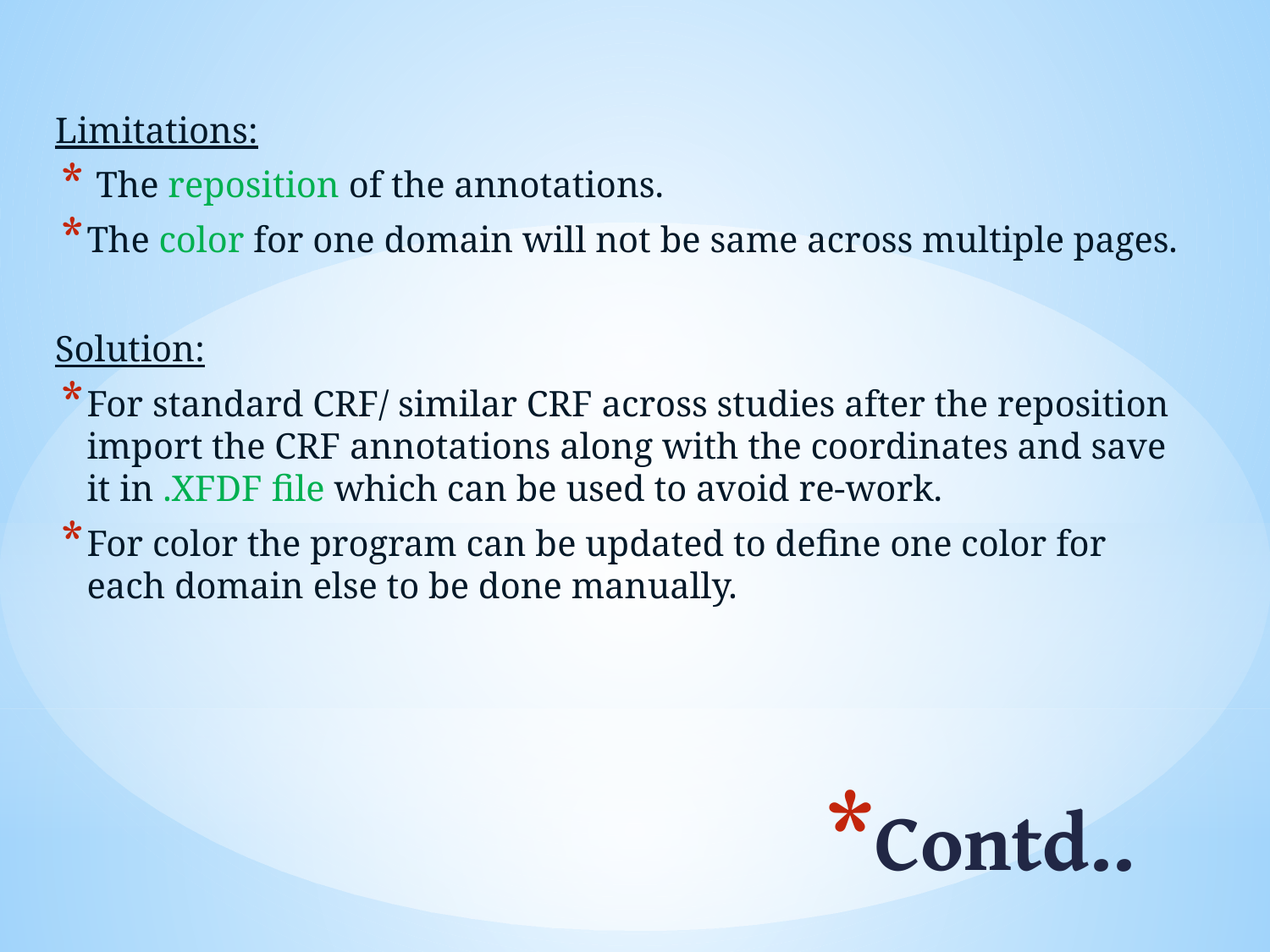

Limitations:
 The reposition of the annotations.
The color for one domain will not be same across multiple pages.

Solution:
For standard CRF/ similar CRF across studies after the reposition import the CRF annotations along with the coordinates and save it in .XFDF file which can be used to avoid re-work.
For color the program can be updated to define one color for each domain else to be done manually.
# Contd..